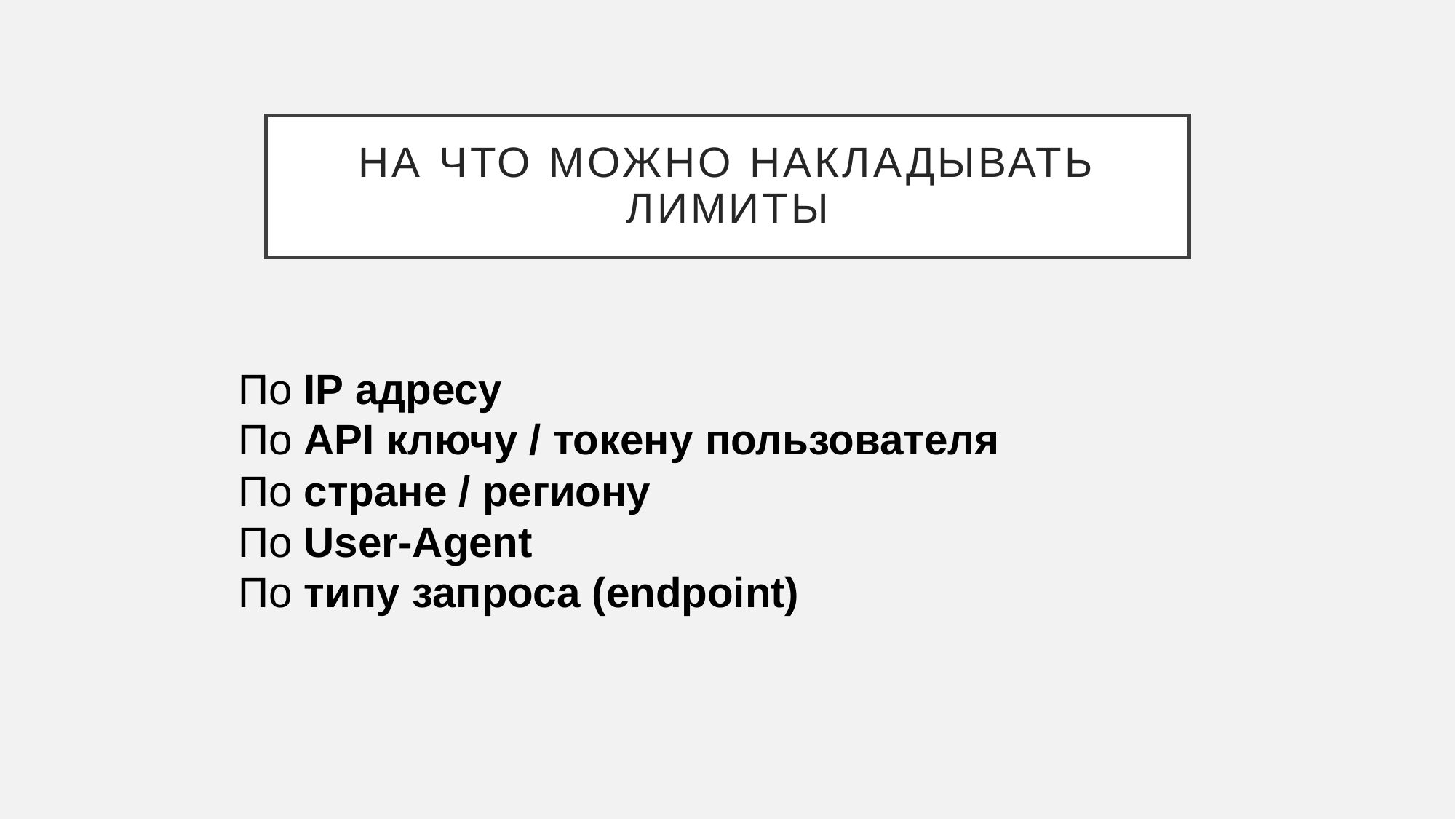

# На что можно накладывать лимиты
По IP адресу
По API ключу / токену пользователя
По стране / региону
По User-Agent
По типу запроса (endpoint)